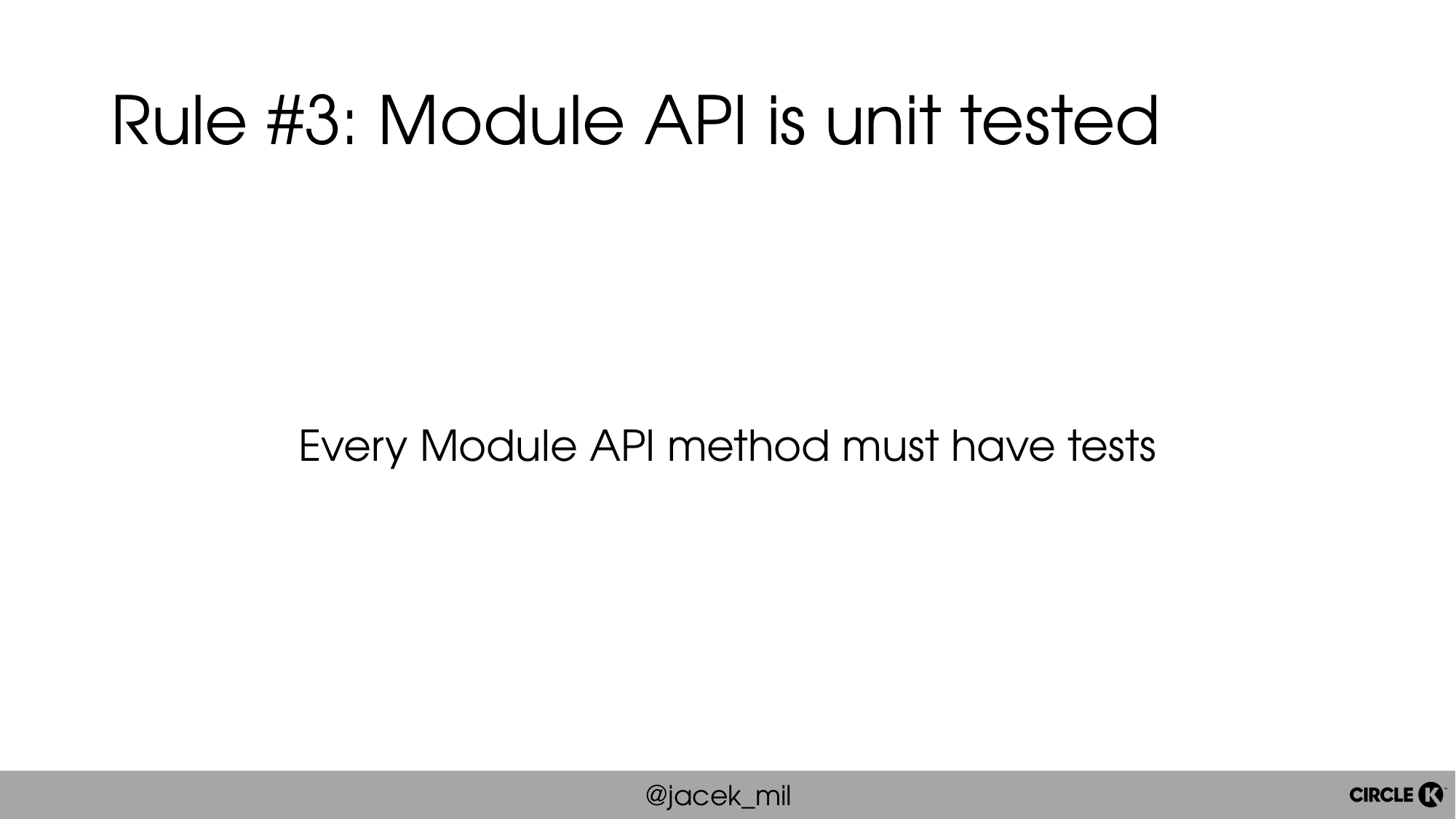

# Rule #3: Module API is unit tested
Every Module API method must have tests